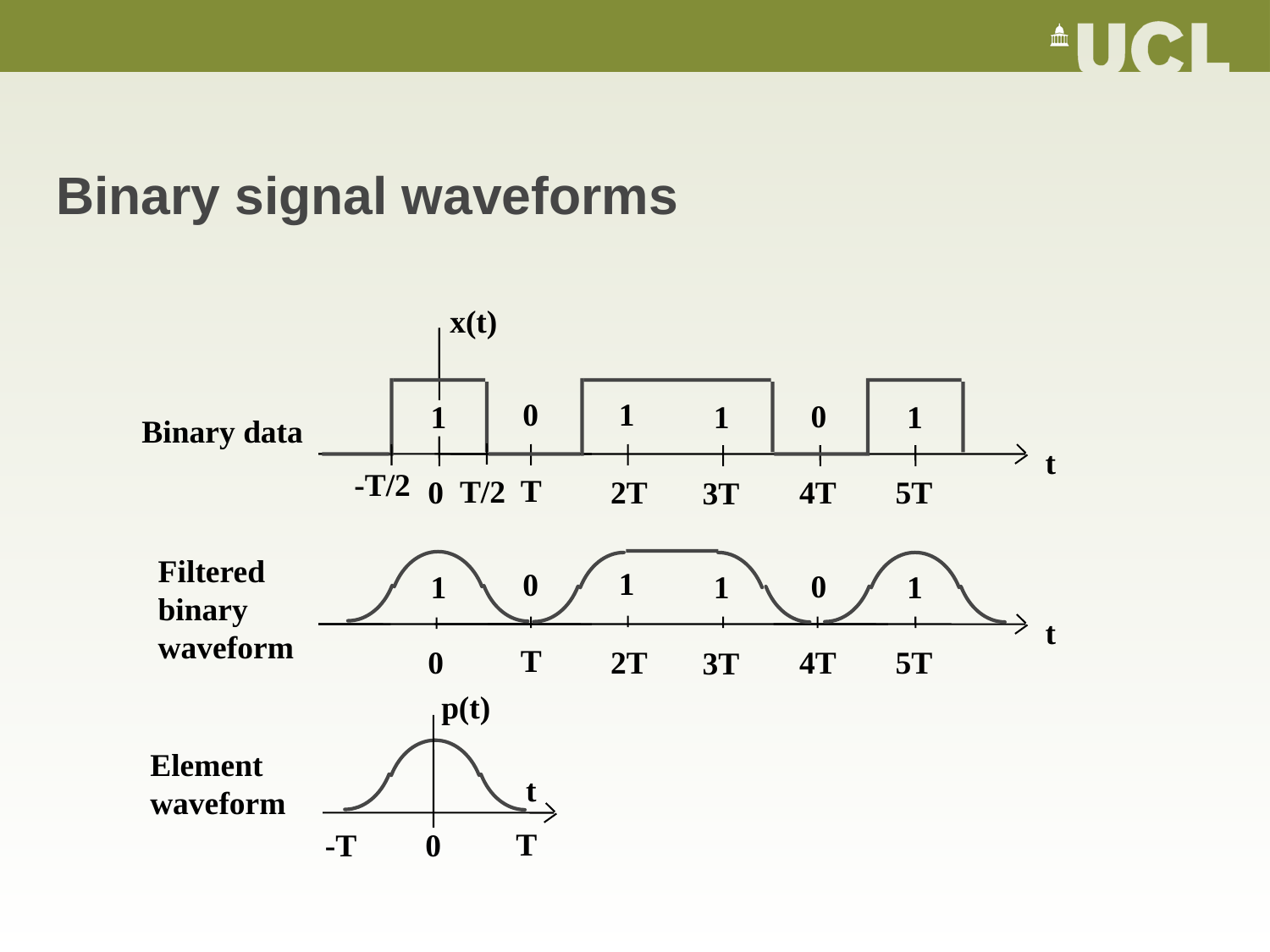

# Binary signal waveforms
x(t)

1
0
0
1
1
1
Binary data

t

-T/2
T
T/2
0
2T
4T
5T
3T
Filtered binary waveform

1
0
0
1
1
1
t

T
0
2T
4T
5T
3T
p(t)

Element waveform

t

T
-T
0